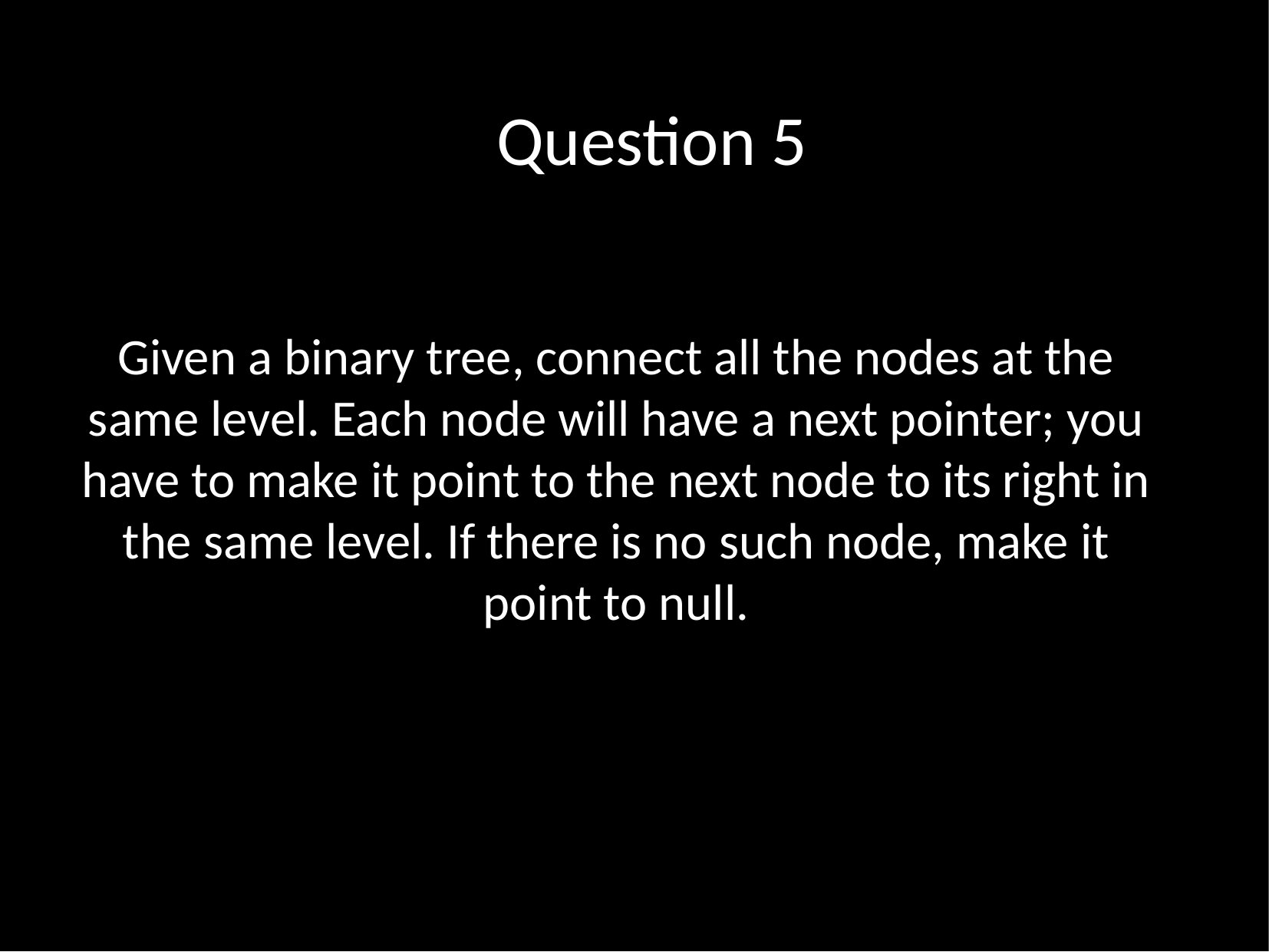

Question 5
Given a binary tree, connect all the nodes at the same level. Each node will have a next pointer; you have to make it point to the next node to its right in the same level. If there is no such node, make it point to null.